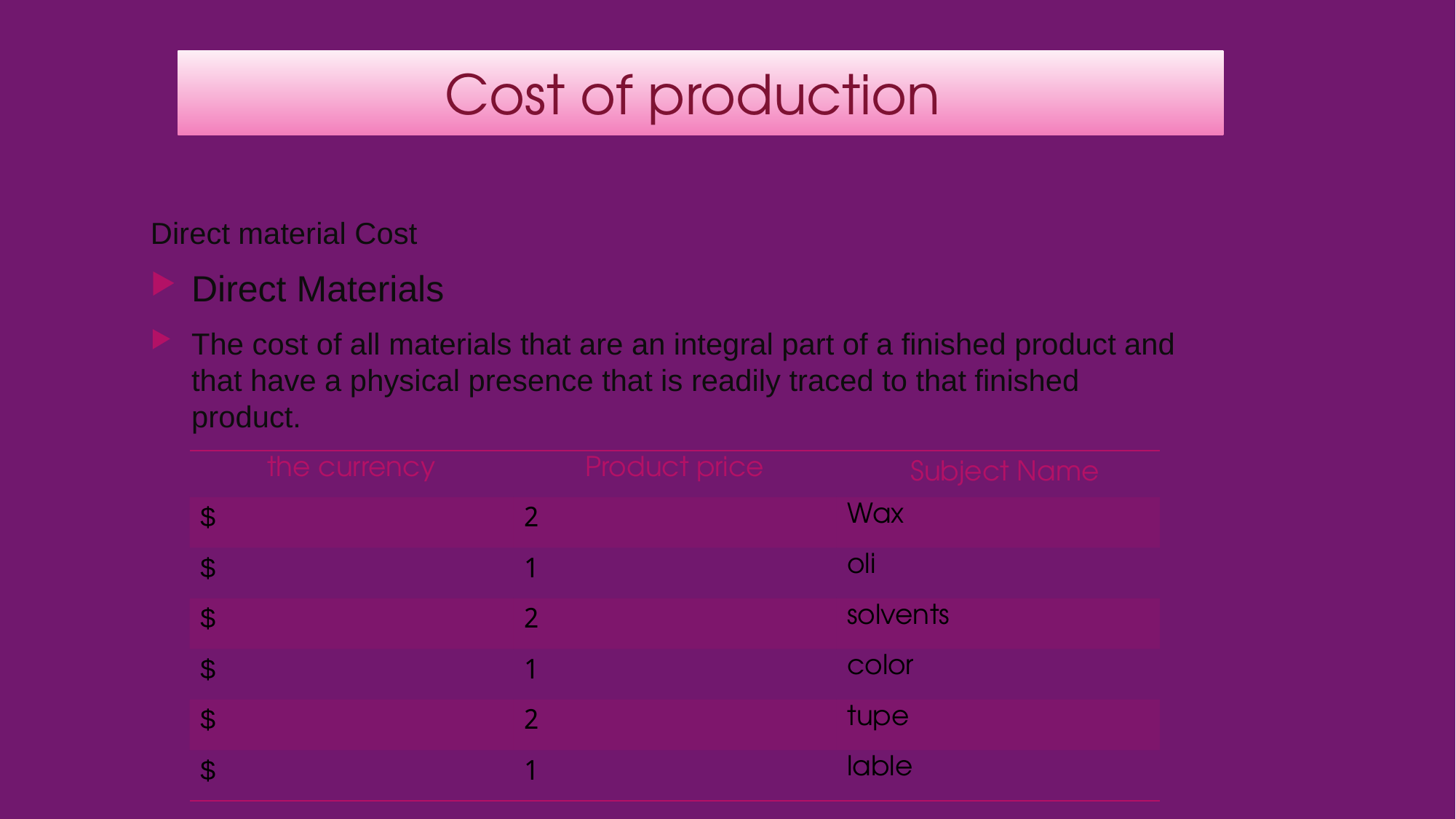

# Cost of production
Direct material Cost
Direct Materials
The cost of all materials that are an integral part of a finished product and that have a physical presence that is readily traced to that finished product.

| the currency | Product price | Subject Name |
| --- | --- | --- |
| $ | 2 | Wax |
| $ | 1 | oli |
| $ | 2 | solvents |
| $ | 1 | color |
| $ | 2 | tupe |
| $ | 1 | lable |